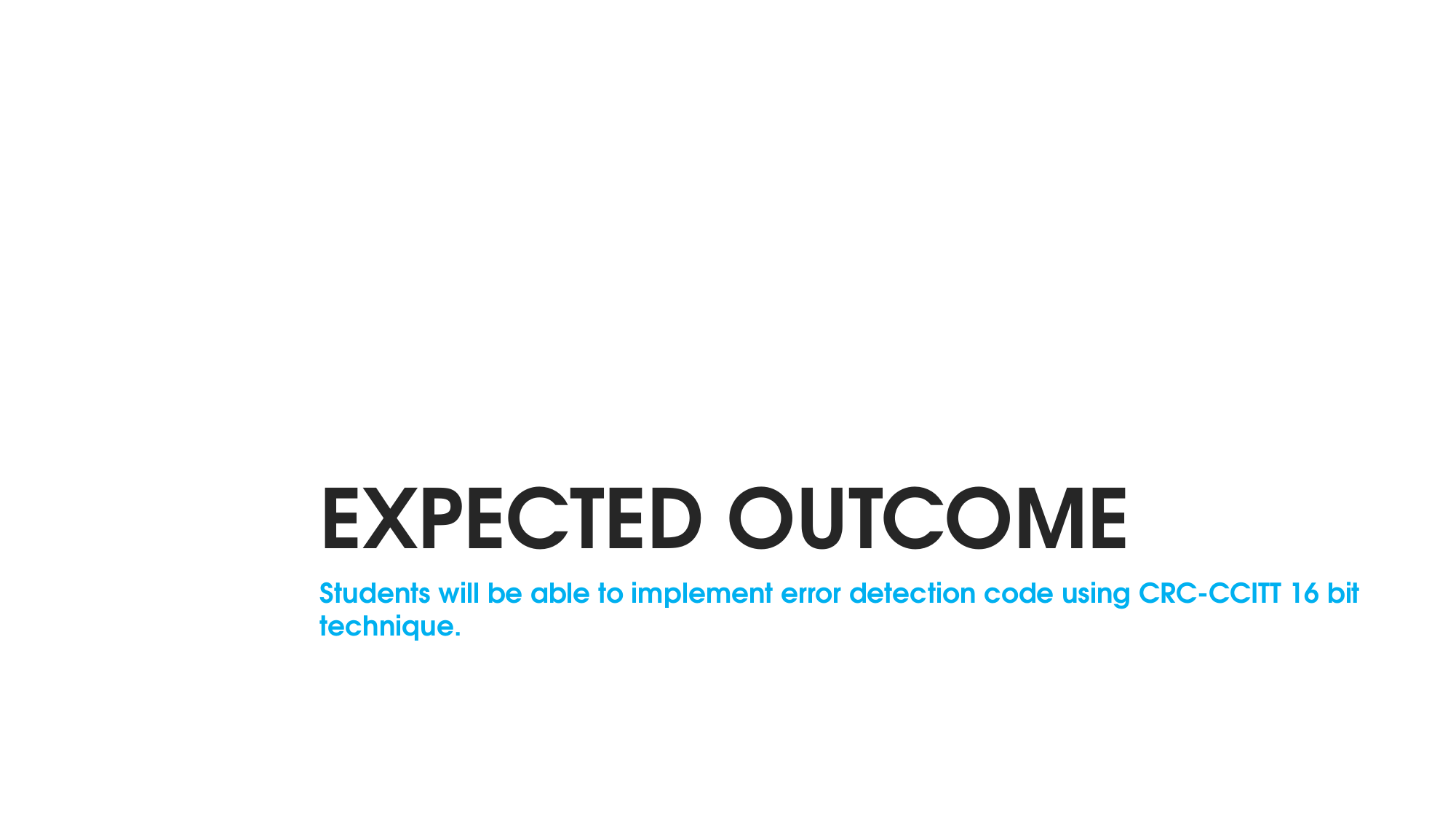

EXPECTED OUTCOME
Students will be able to implement error detection code using CRC-CCITT 16 bit technique.